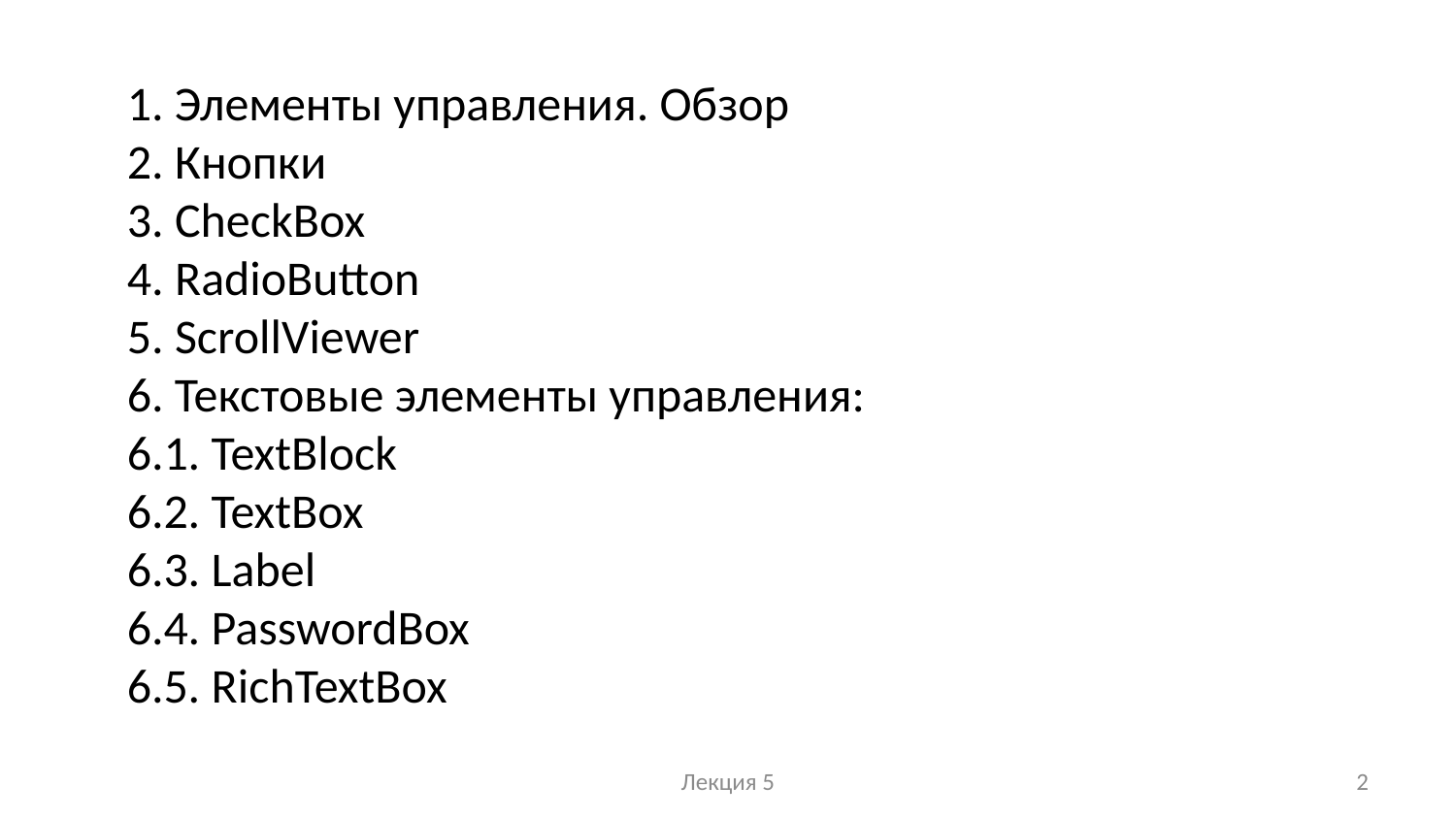

1. Элементы управления. Обзор
2. Кнопки
3. CheckBox
4. RadioButton
5. ScrollViewer
6. Текстовые элементы управления:
6.1. TextBlock
6.2. TextBox
6.3. Label
6.4. PasswordBox
6.5. RichTextBox
Лекция 5
2